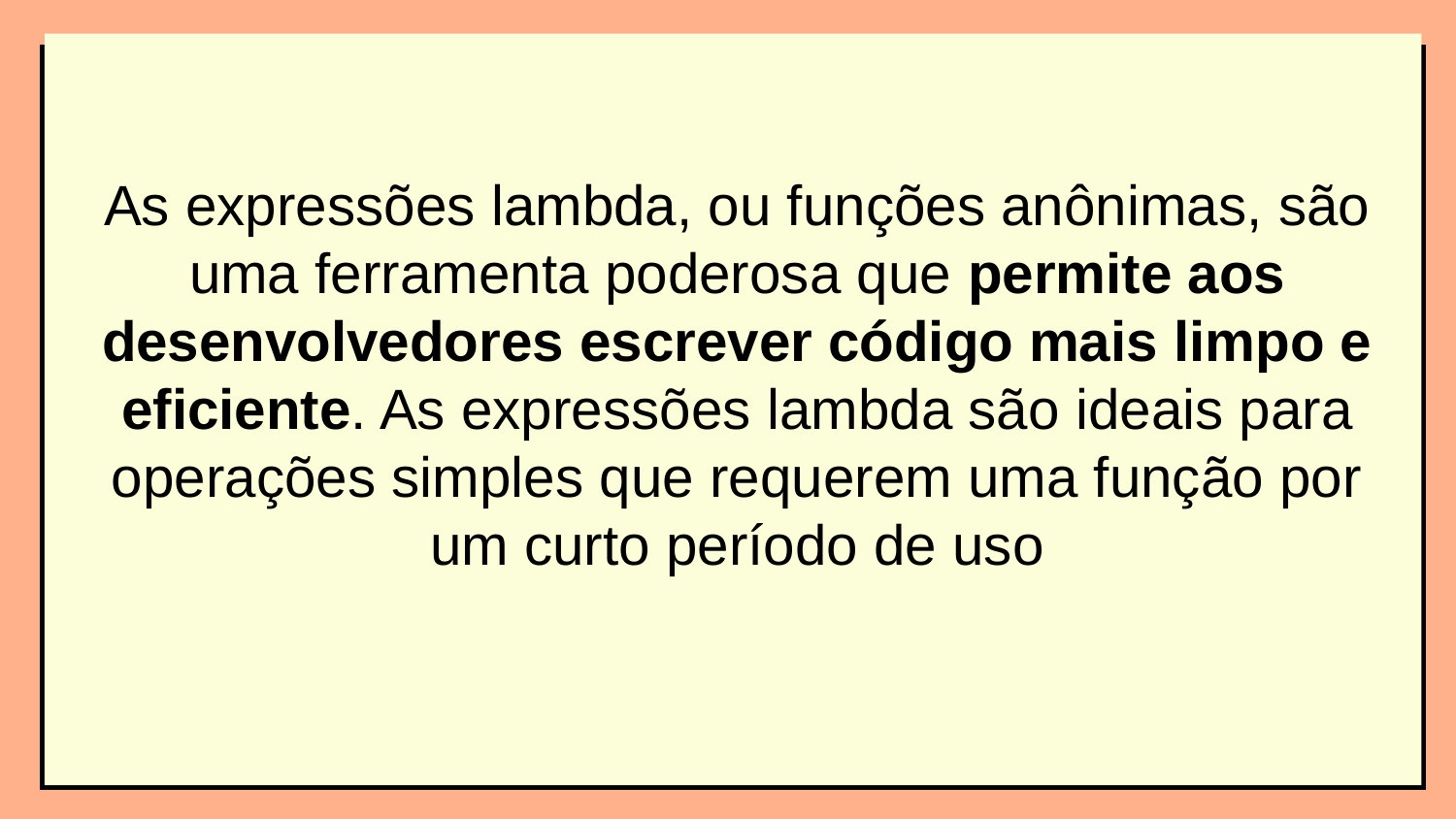

As expressões lambda, ou funções anônimas, são uma ferramenta poderosa que permite aos desenvolvedores escrever código mais limpo e eficiente. As expressões lambda são ideais para operações simples que requerem uma função por um curto período de uso